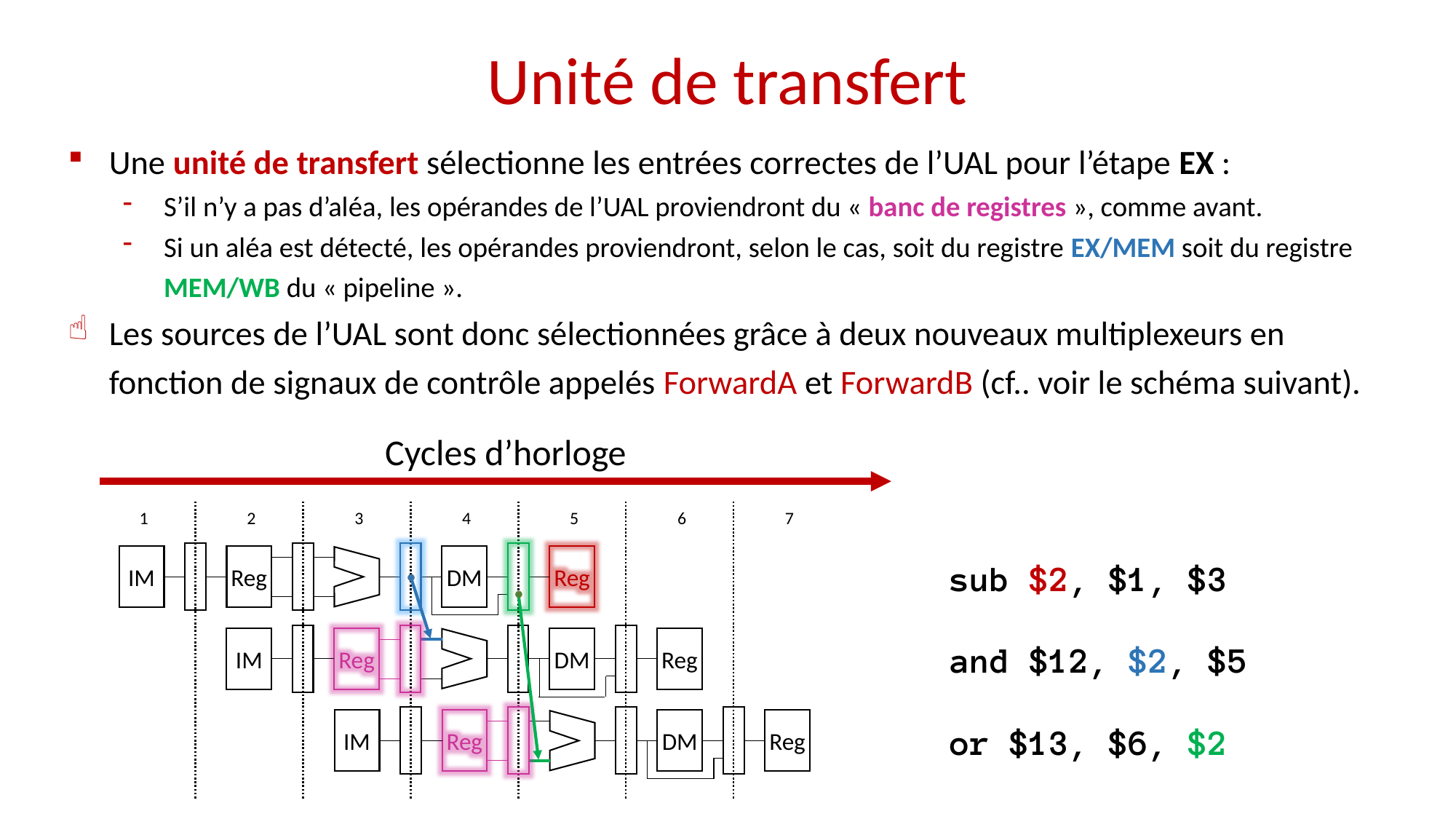

# Unité de transfert
Une unité de transfert sélectionne les entrées correctes de l’UAL pour l’étape EX :
S’il n’y a pas d’aléa, les opérandes de l’UAL proviendront du « banc de registres », comme avant.
Si un aléa est détecté, les opérandes proviendront, selon le cas, soit du registre EX/MEM soit du registre MEM/WB du « pipeline ».
Les sources de l’UAL sont donc sélectionnées grâce à deux nouveaux multiplexeurs en fonction de signaux de contrôle appelés ForwardA et ForwardB (cf.. voir le schéma suivant).
Cycles d’horloge
1
2
3
4
5
6
7

IM
Reg
DM
Reg

IM
Reg
DM
Reg

IM
Reg
DM
Reg

sub $2, $1, $3

and $12, $2, $5
or $13, $6, $2